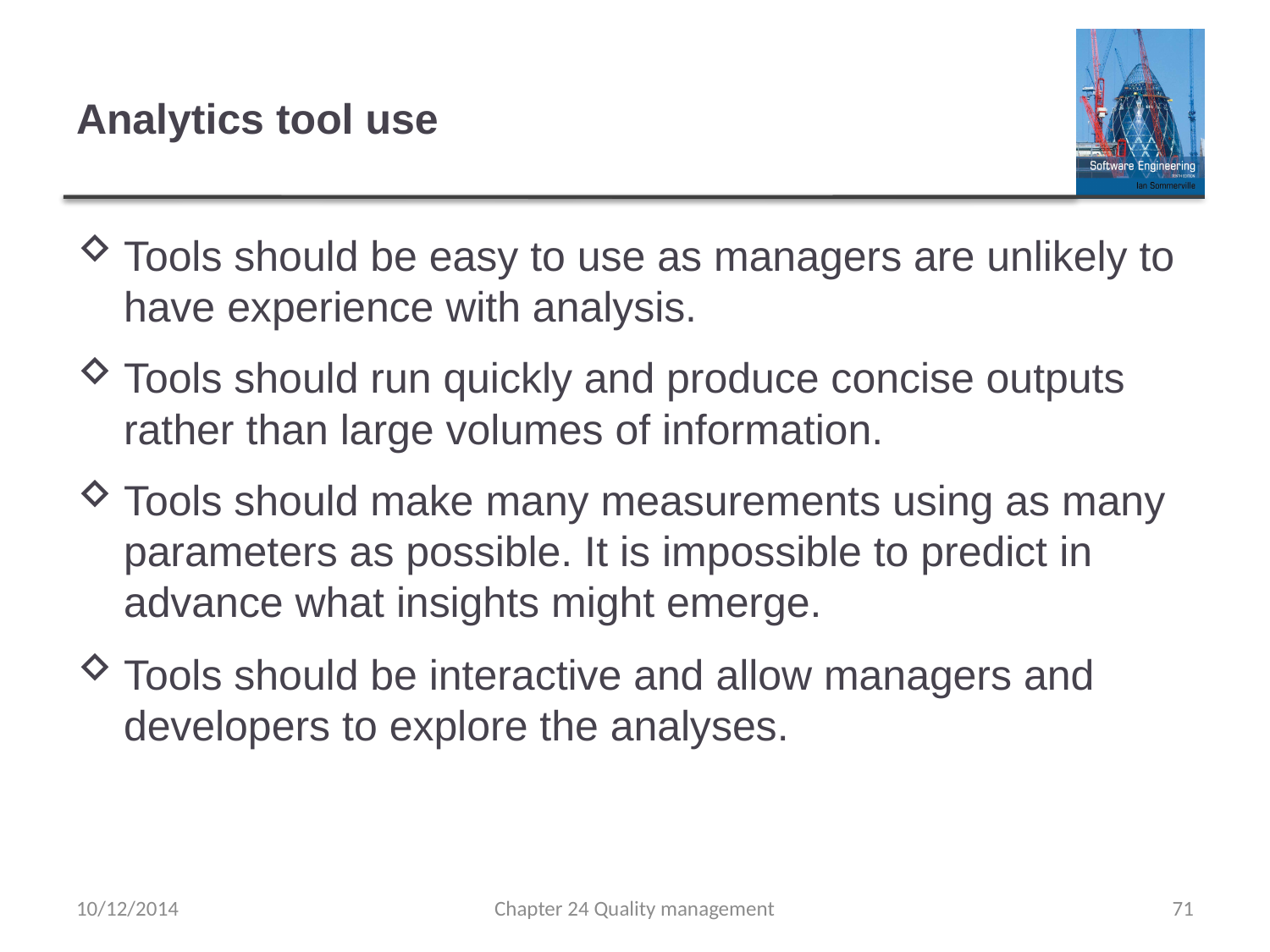

# Analytics tool use
Tools should be easy to use as managers are unlikely to have experience with analysis.
Tools should run quickly and produce concise outputs rather than large volumes of information.
Tools should make many measurements using as many parameters as possible. It is impossible to predict in advance what insights might emerge.
Tools should be interactive and allow managers and developers to explore the analyses.
10/12/2014
Chapter 24 Quality management
71